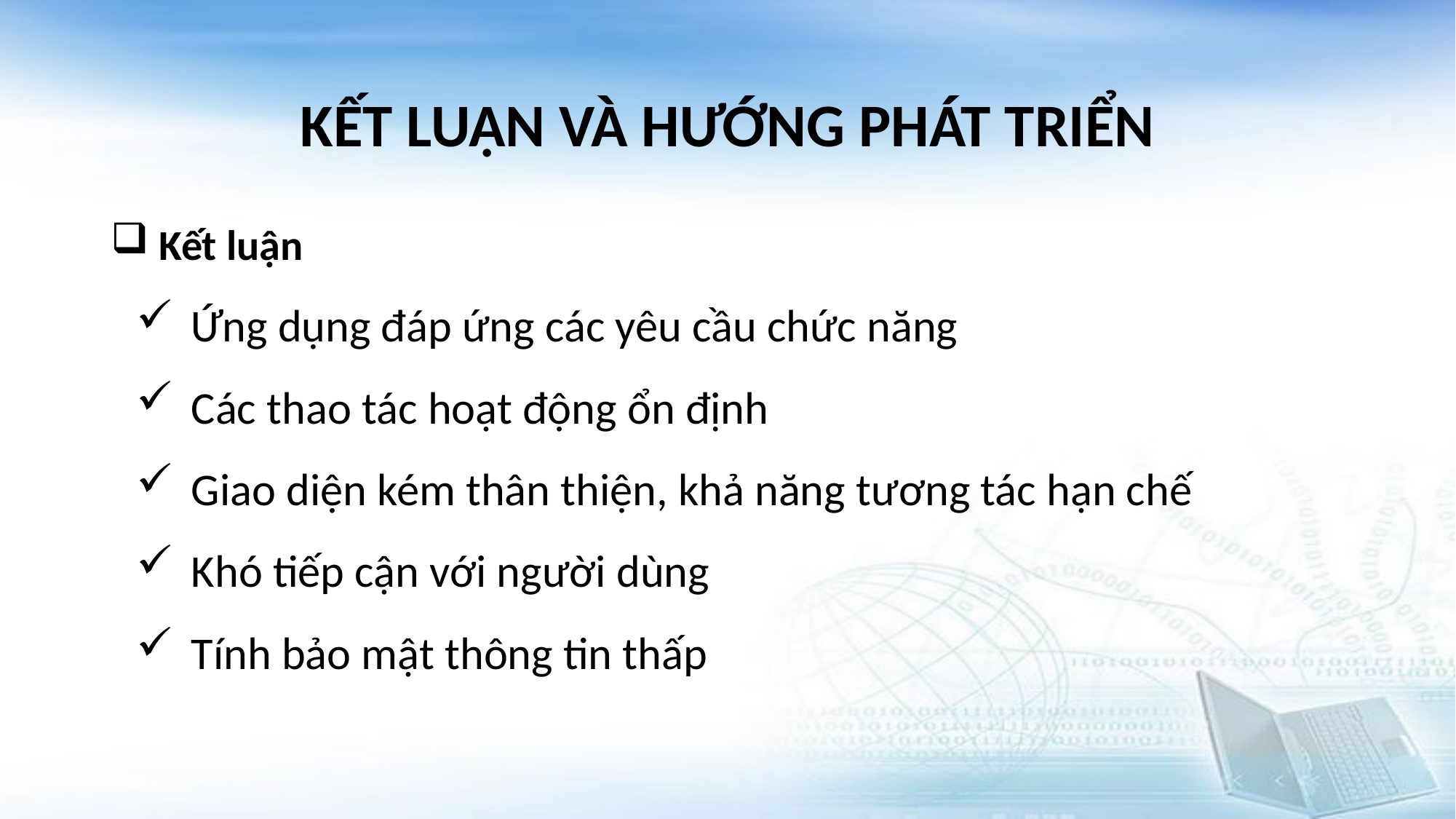

# KẾT LUẬN VÀ HƯỚNG PHÁT TRIỂN
 Kết luận
Ứng dụng đáp ứng các yêu cầu chức năng
Các thao tác hoạt động ổn định
Giao diện kém thân thiện, khả năng tương tác hạn chế
Khó tiếp cận với người dùng
Tính bảo mật thông tin thấp